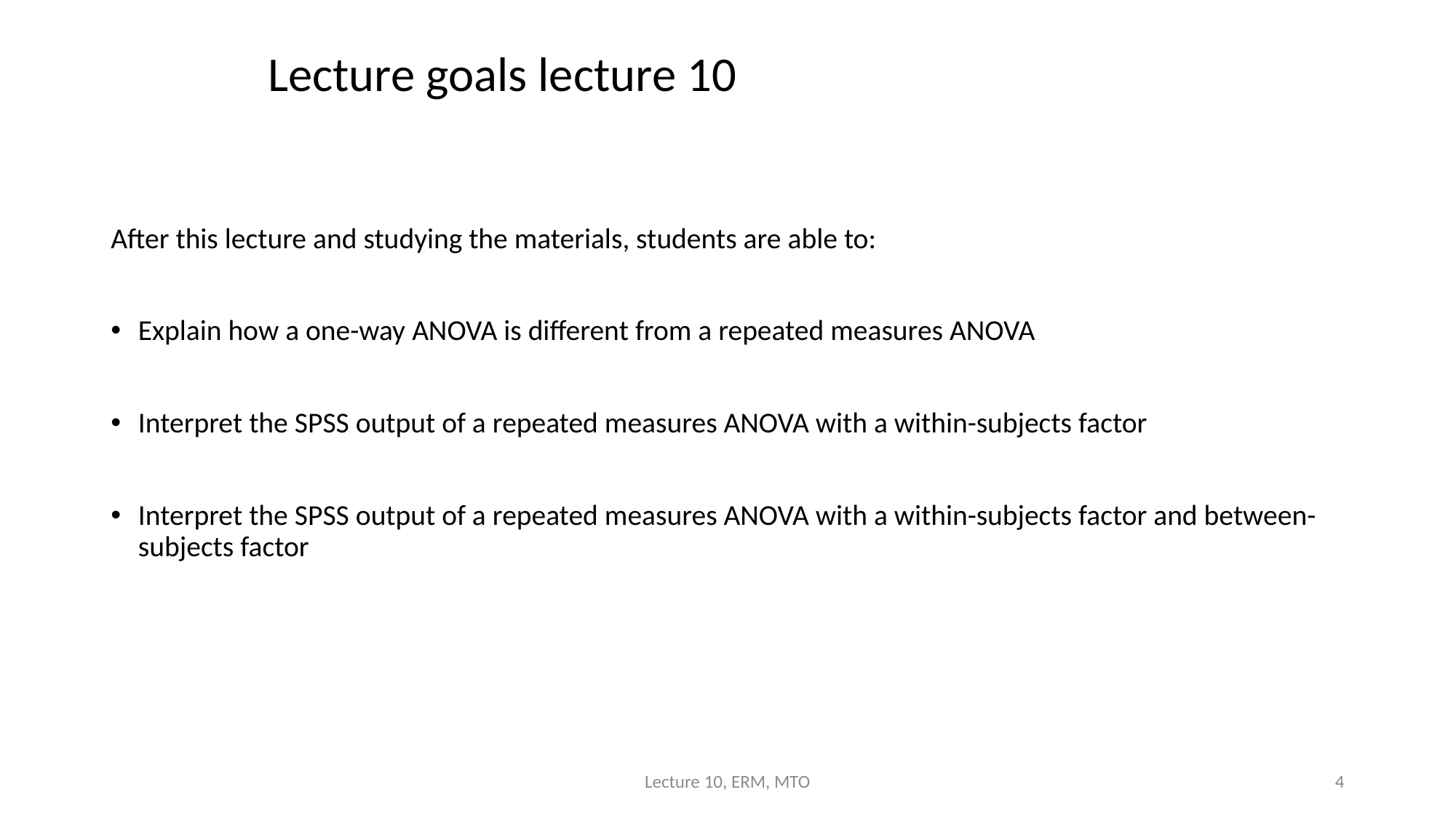

# Lecture goals lecture 10
After this lecture and studying the materials, students are able to:

Explain how a one-way ANOVA is different from a repeated measures ANOVA

Interpret the SPSS output of a repeated measures ANOVA with a within-subjects factor

Interpret the SPSS output of a repeated measures ANOVA with a within-subjects factor and between-subjects factor

Lecture 10, ERM, MTO
4